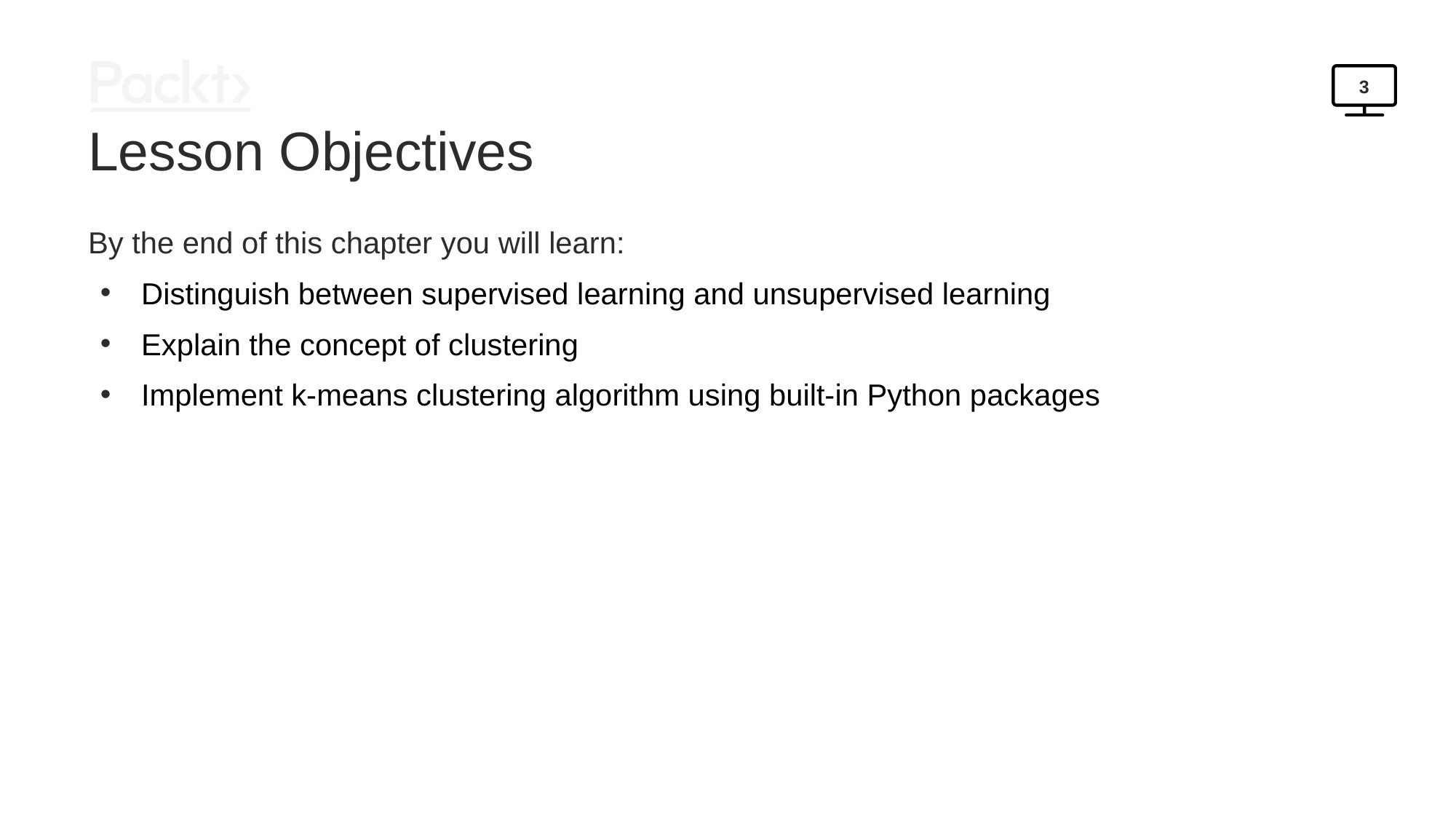

3
Lesson Objectives
By the end of this chapter you will learn:
Distinguish between supervised learning and unsupervised learning
Explain the concept of clustering
Implement k-means clustering algorithm using built-in Python packages